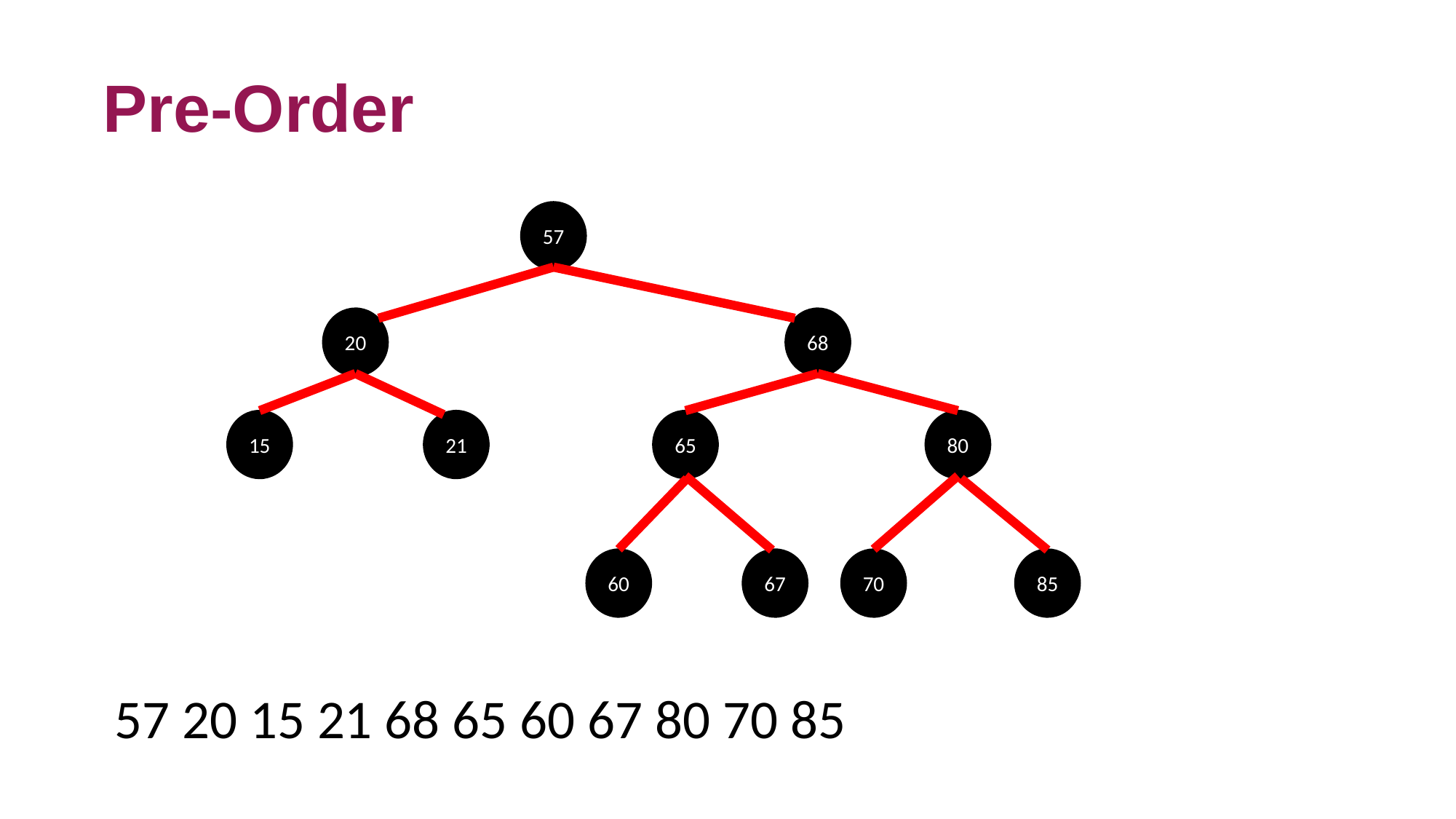

Pre-Order
57
20
68
15
21
65
80
60
67
70
85
57 20 15 21 68 65 60 67 80 70 85